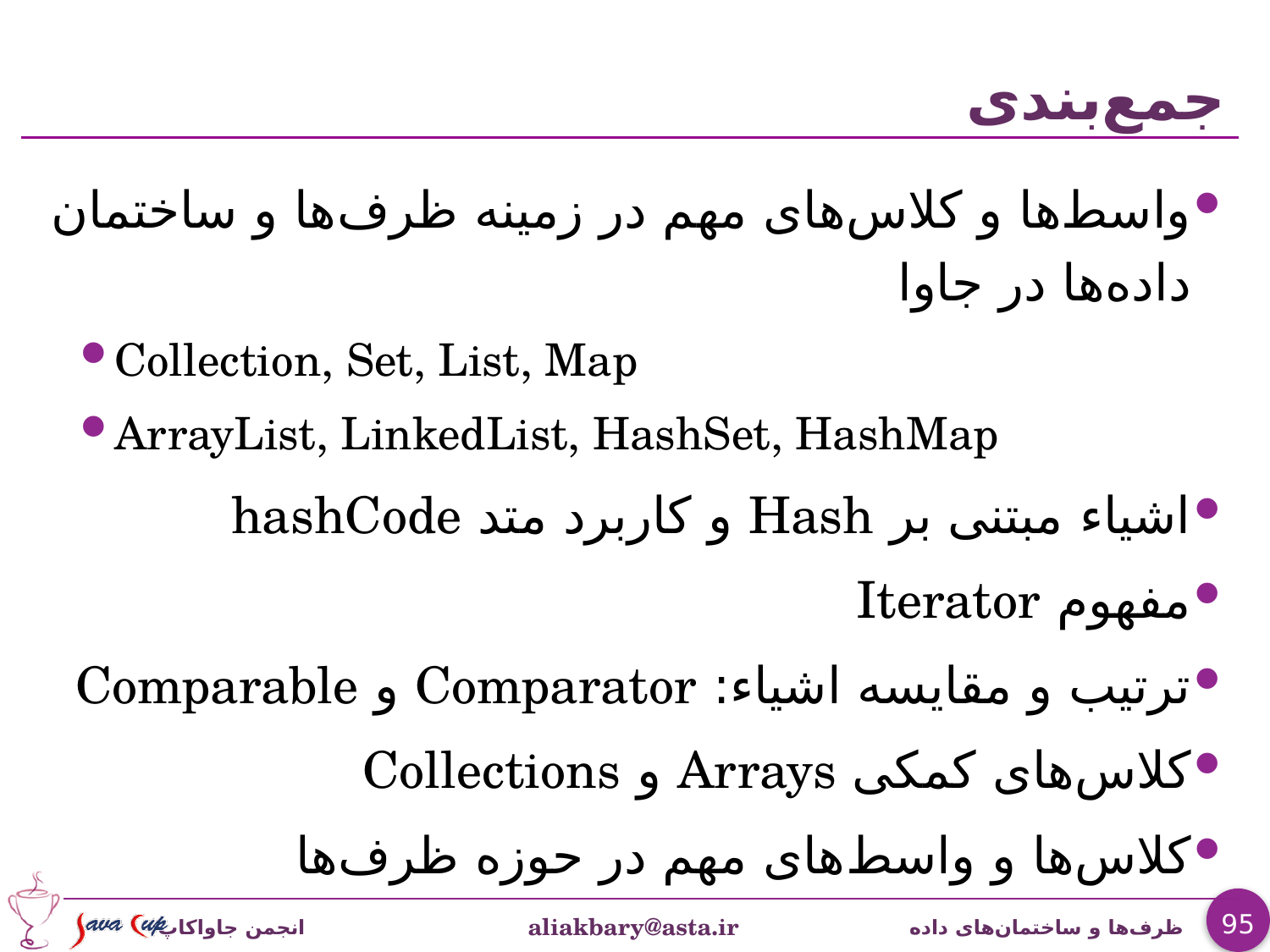

# جمع‌بندی
واسط‌ها و کلاس‌های مهم در زمینه ظرف‌ها و ساختمان داده‌ها در جاوا
Collection, Set, List, Map
ArrayList, LinkedList, HashSet, HashMap
اشیاء مبتنی بر Hash و کاربرد متد hashCode
مفهوم Iterator
ترتیب و مقایسه اشیاء: Comparator و Comparable
کلاس‌های کمکی Arrays و Collections
کلاس‌ها و واسط‌های مهم در حوزه ظرف‌ها